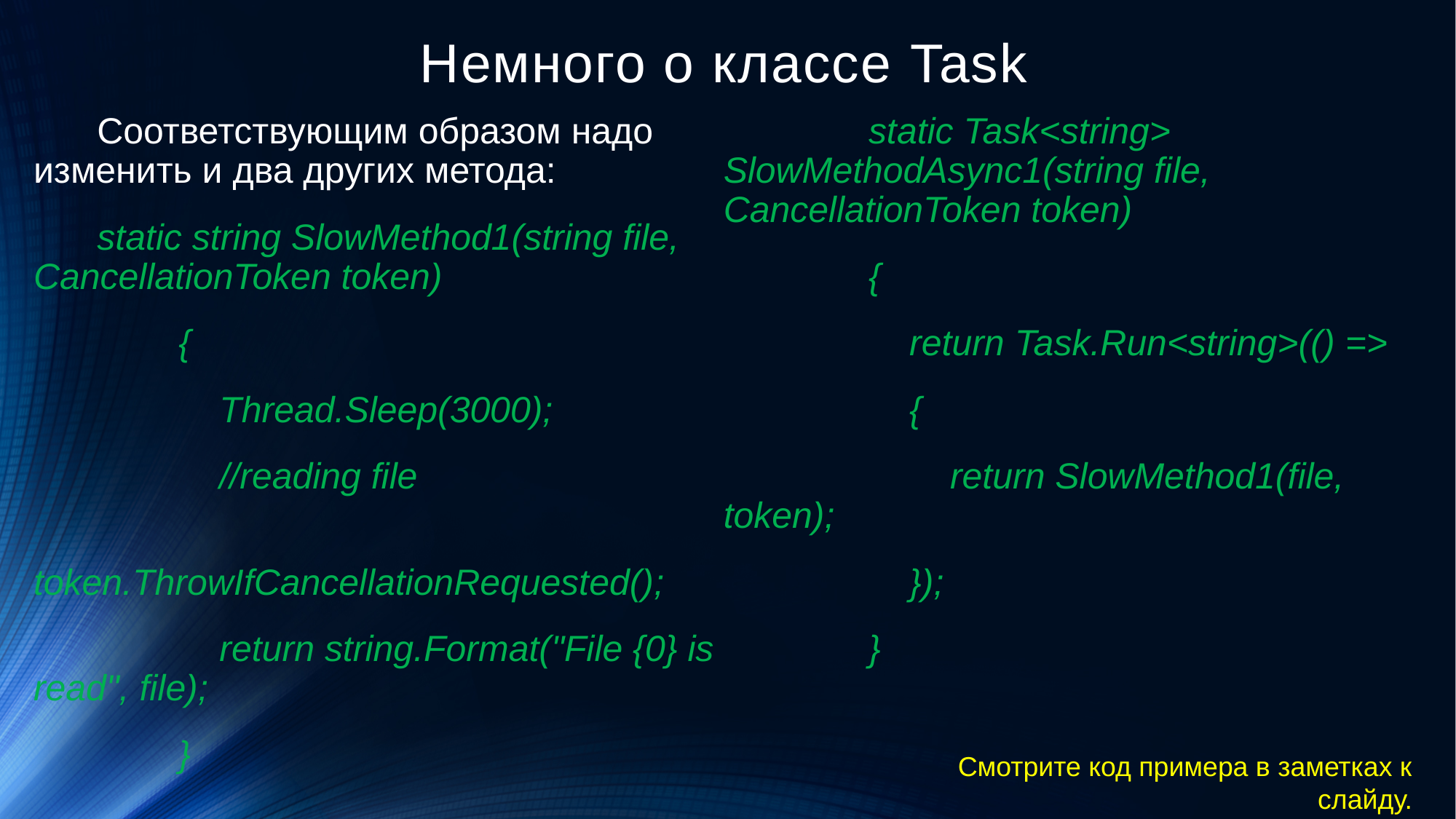

# Немного о классе Task
Соответствующим образом надо изменить и два других метода:
static string SlowMethod1(string file, CancellationToken token)
        {
            Thread.Sleep(3000);
            //reading file
            token.ThrowIfCancellationRequested();
            return string.Format("File {0} is read", file);
        }
        static Task<string> SlowMethodAsync1(string file, CancellationToken token)
        {
            return Task.Run<string>(() =>
            {
                return SlowMethod1(file, token);
            });
        }
Смотрите код примера в заметках к слайду.